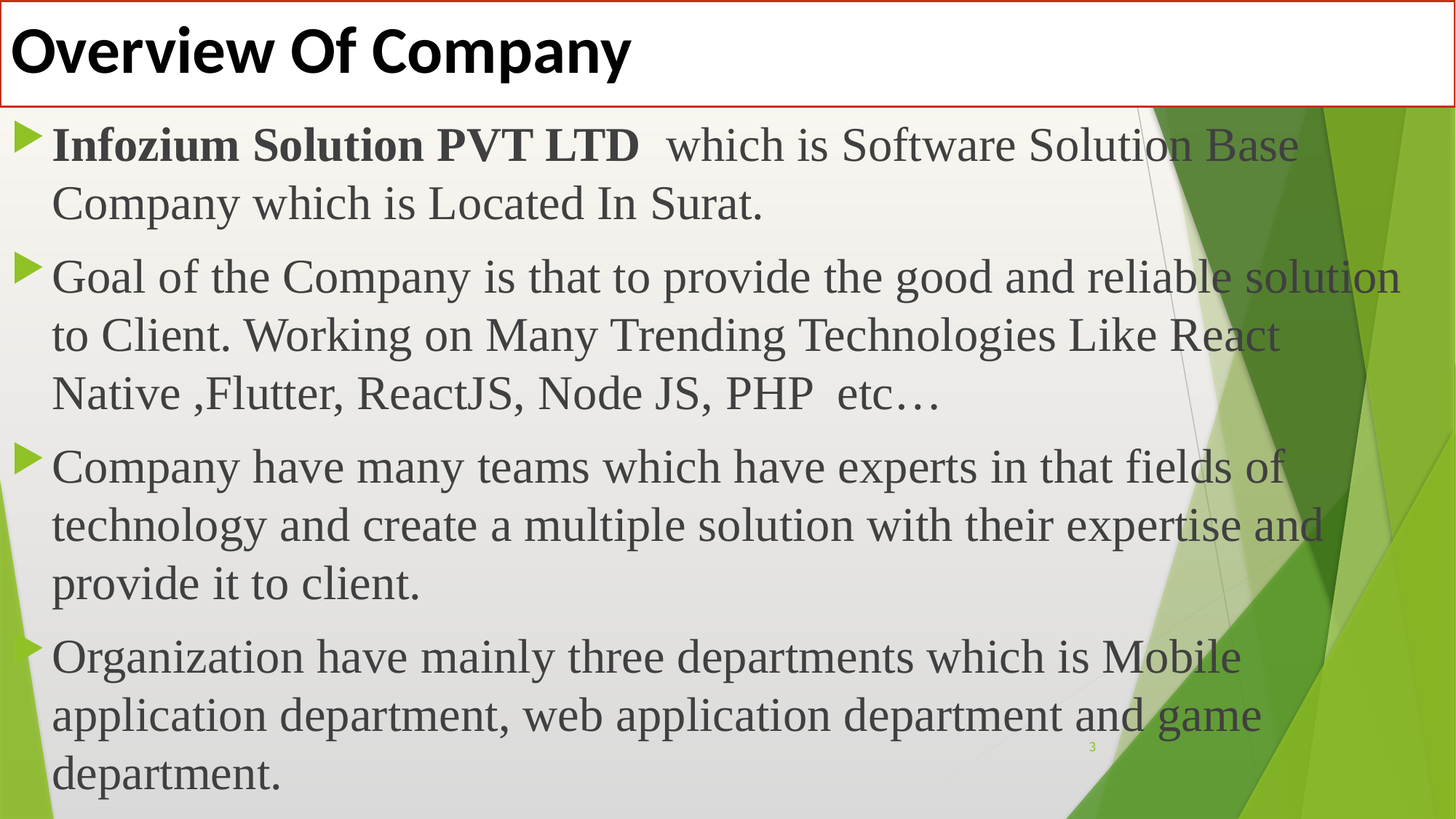

# Overview Of Company
Infozium Solution PVT LTD  which is Software Solution Base Company which is Located In Surat.
Goal of the Company is that to provide the good and reliable solution to Client. Working on Many Trending Technologies Like React Native ,Flutter, ReactJS, Node JS, PHP  etc…
Company have many teams which have experts in that fields of technology and create a multiple solution with their expertise and provide it to client.
Organization have mainly three departments which is Mobile application department, web application department and game department.

3